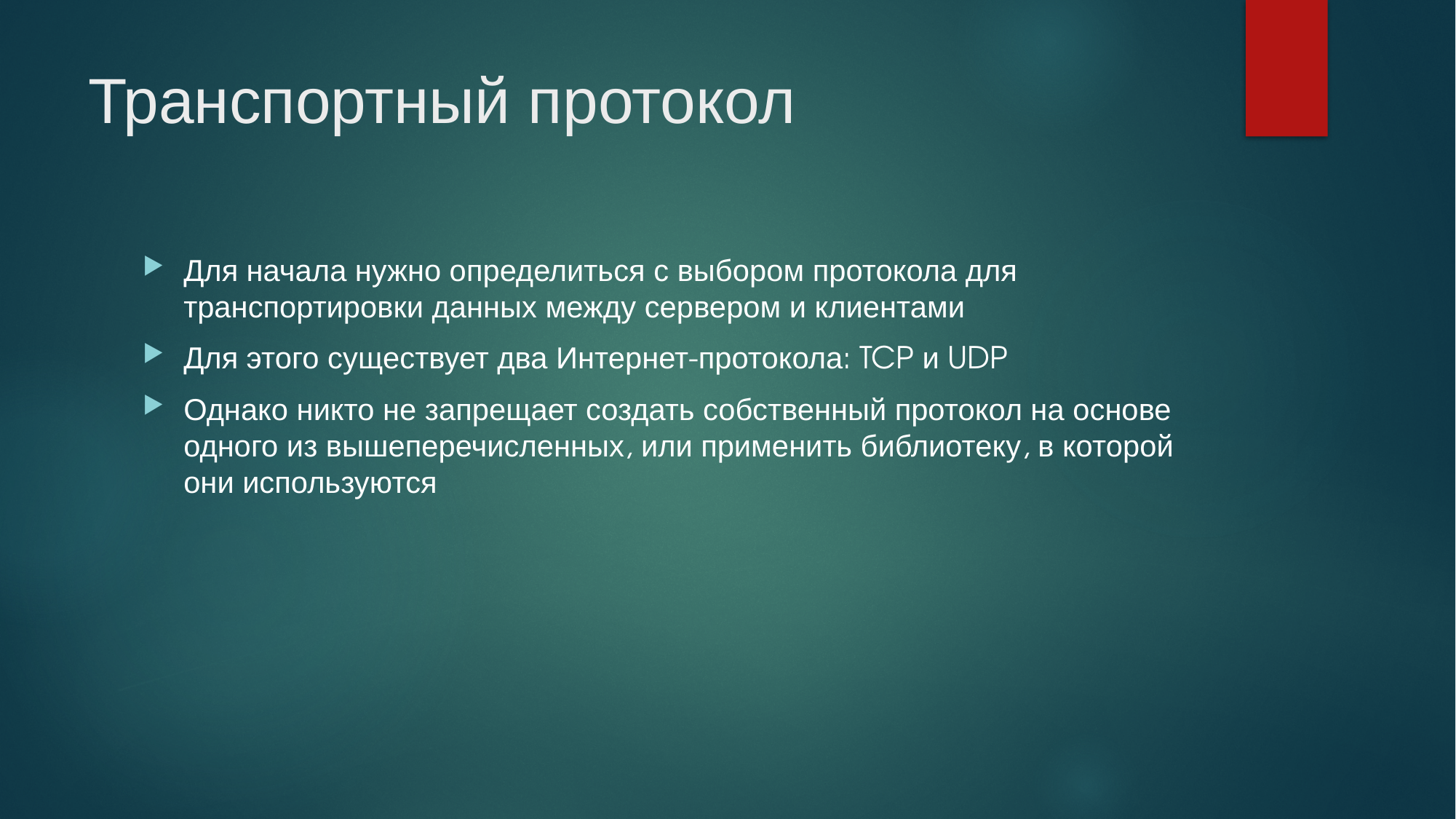

# Транспортный протокол
Для начала нужно определиться с выбором протокола для транспортировки данных между сервером и клиентами
Для этого существует два Интернет-протокола: TCP и UDP
Однако никто не запрещает создать собственный протокол на основе одного из вышеперечисленных, или применить библиотеку, в которой они используются